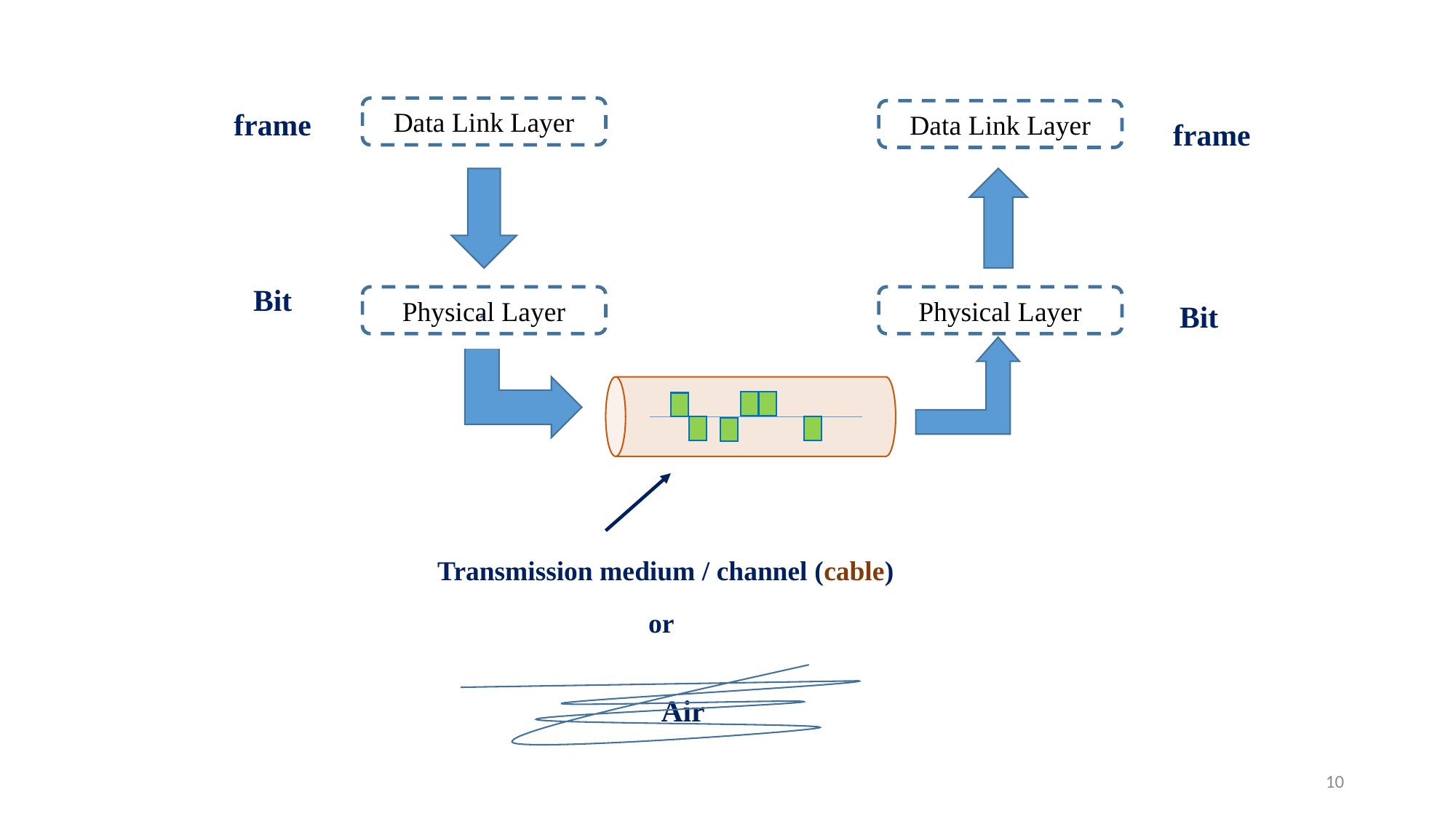

Data Link Layer
frame
Data Link Layer
frame

Bit
Physical Layer
Physical Layer
Bit

Transmission medium / channel (cable)
or

Air
10